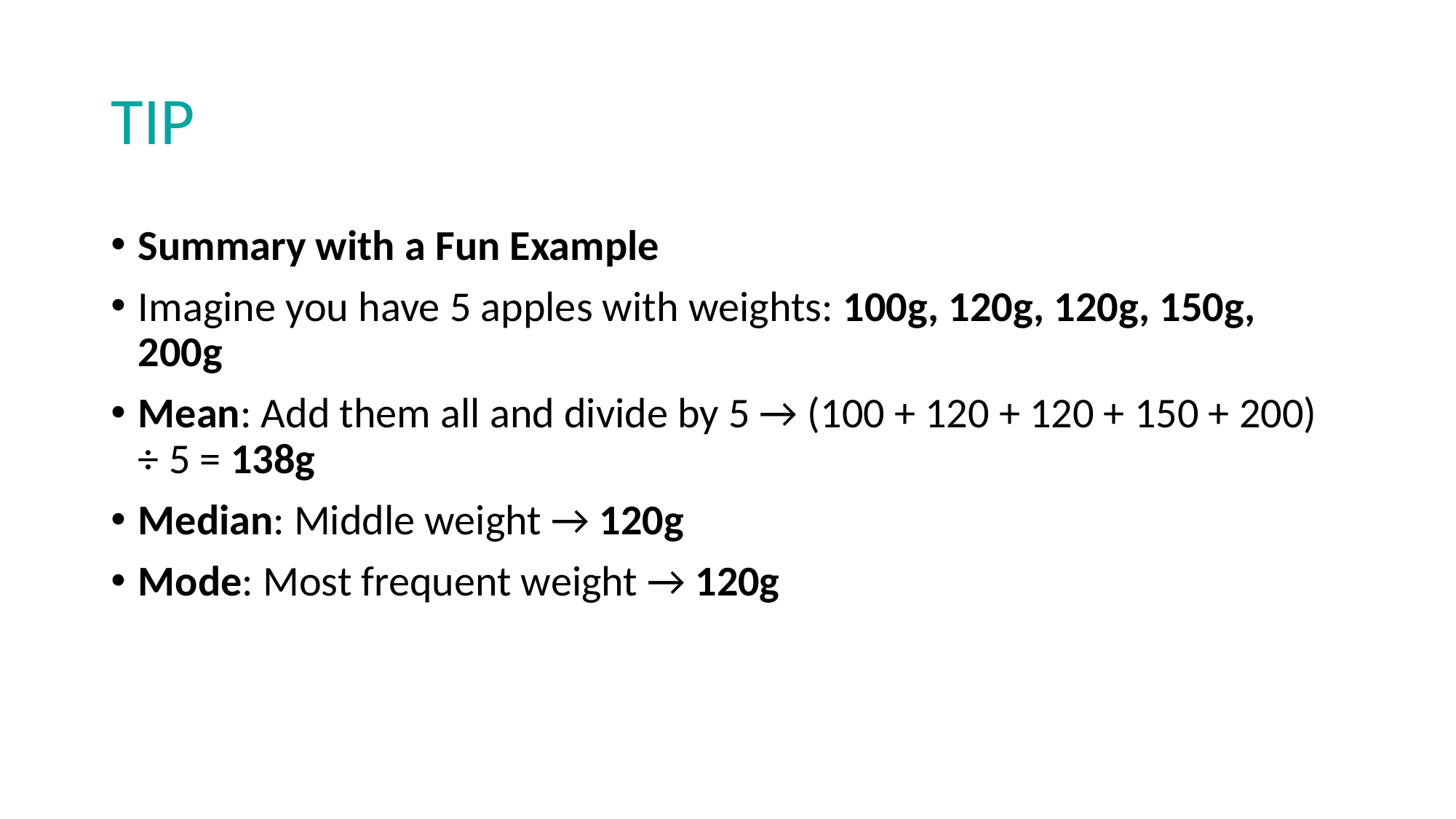

# TIP
Summary with a Fun Example
Imagine you have 5 apples with weights: 100g, 120g, 120g, 150g, 200g
Mean: Add them all and divide by 5 → (100 + 120 + 120 + 150 + 200) ÷ 5 = 138g
Median: Middle weight → 120g
Mode: Most frequent weight → 120g